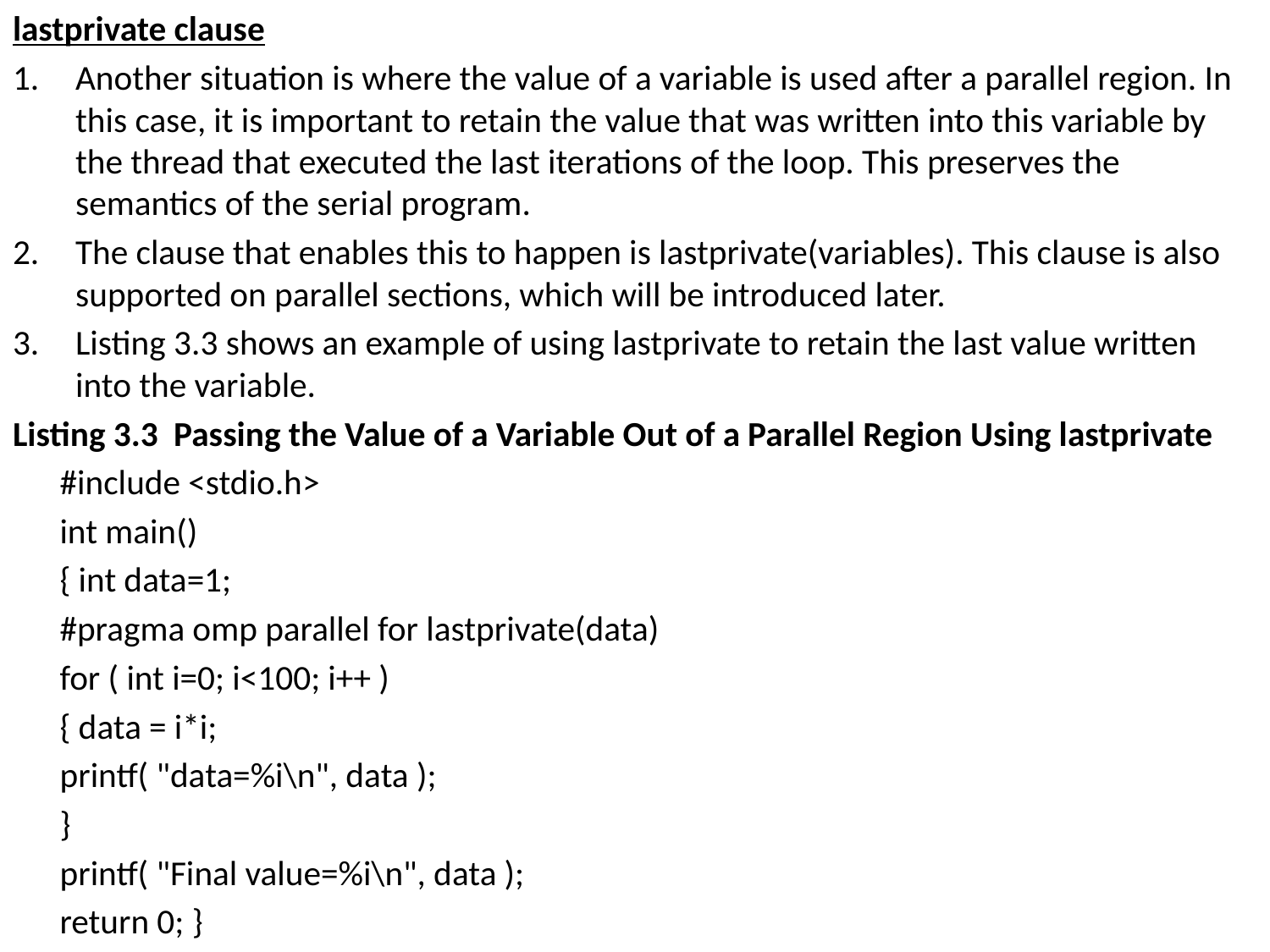

lastprivate clause
Another situation is where the value of a variable is used after a parallel region. In this case, it is important to retain the value that was written into this variable by the thread that executed the last iterations of the loop. This preserves the semantics of the serial program.
The clause that enables this to happen is lastprivate(variables). This clause is also supported on parallel sections, which will be introduced later.
Listing 3.3 shows an example of using lastprivate to retain the last value written into the variable.
Listing 3.3  Passing the Value of a Variable Out of a Parallel Region Using lastprivate
	#include <stdio.h>
	int main()
	{ int data=1;
	#pragma omp parallel for lastprivate(data)
	for ( int i=0; i<100; i++ )
	{ data = i*i;
	printf( "data=%i\n", data );
	}
	printf( "Final value=%i\n", data );
	return 0; }